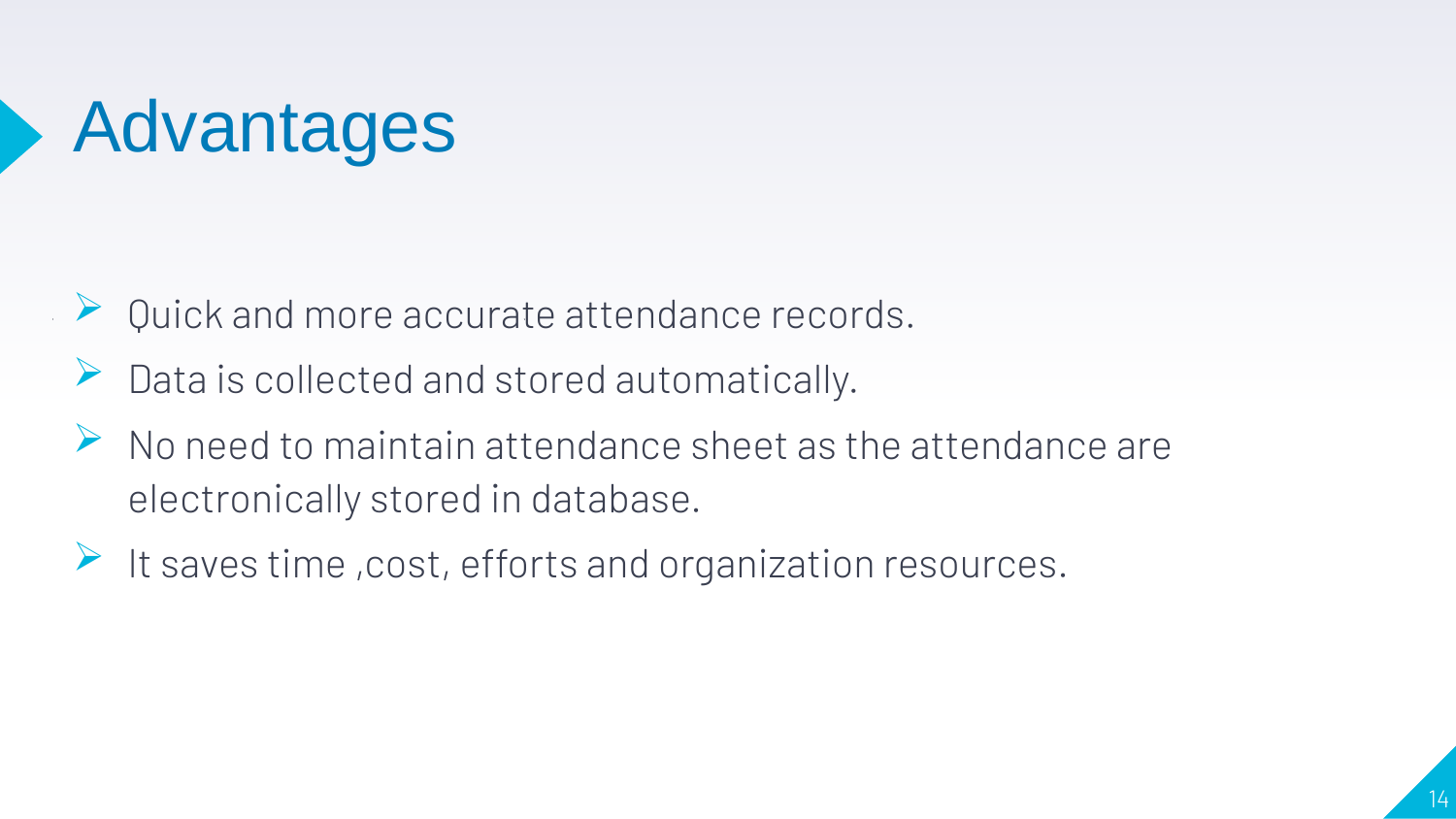

# Advantages

Quick and more accurate attendance records.
Data is collected and stored automatically.
No need to maintain attendance sheet as the attendance are electronically stored in database.
It saves time ,cost, efforts and organization resources.

1
1
14